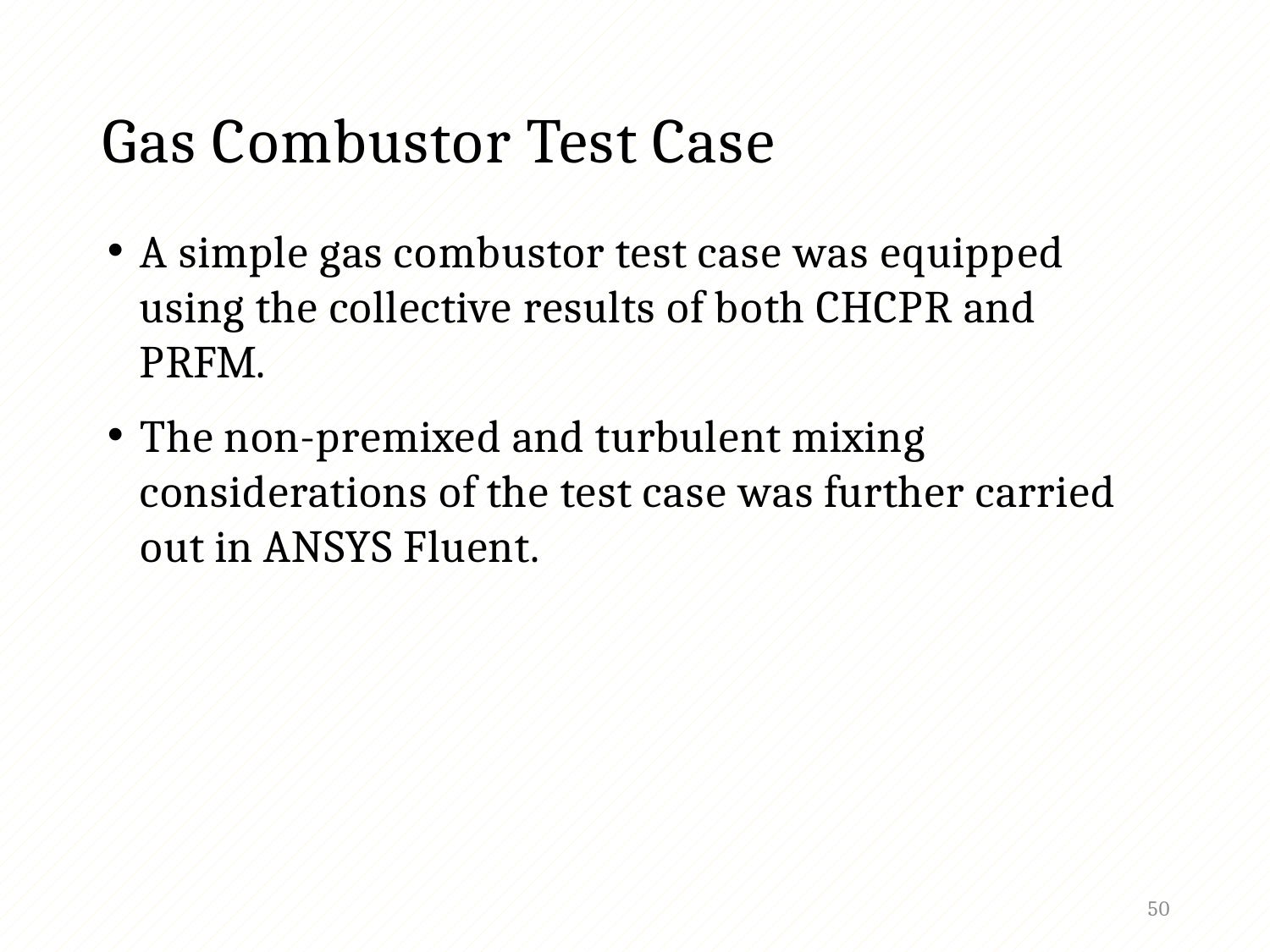

# Gas Combustor Test Case
A simple gas combustor test case was equipped using the collective results of both CHCPR and PRFM.
The non-premixed and turbulent mixing considerations of the test case was further carried out in ANSYS Fluent.

50